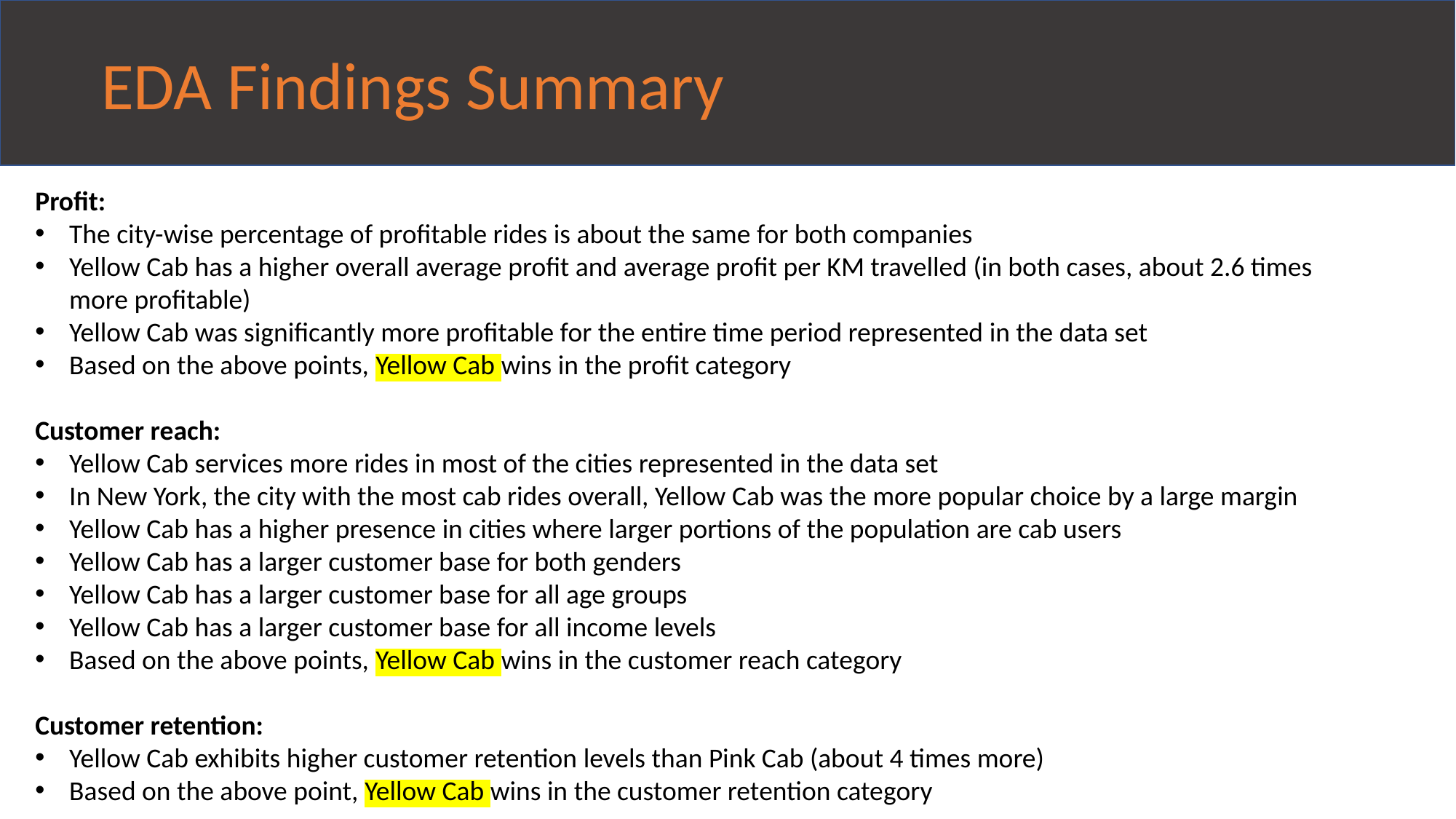

EDA Findings Summary
Profit:
The city-wise percentage of profitable rides is about the same for both companies
Yellow Cab has a higher overall average profit and average profit per KM travelled (in both cases, about 2.6 times more profitable)
Yellow Cab was significantly more profitable for the entire time period represented in the data set
Based on the above points, Yellow Cab wins in the profit category

Customer reach:
Yellow Cab services more rides in most of the cities represented in the data set
In New York, the city with the most cab rides overall, Yellow Cab was the more popular choice by a large margin
Yellow Cab has a higher presence in cities where larger portions of the population are cab users
Yellow Cab has a larger customer base for both genders
Yellow Cab has a larger customer base for all age groups
Yellow Cab has a larger customer base for all income levels
Based on the above points, Yellow Cab wins in the customer reach category

Customer retention:
Yellow Cab exhibits higher customer retention levels than Pink Cab (about 4 times more)
Based on the above point, Yellow Cab wins in the customer retention category